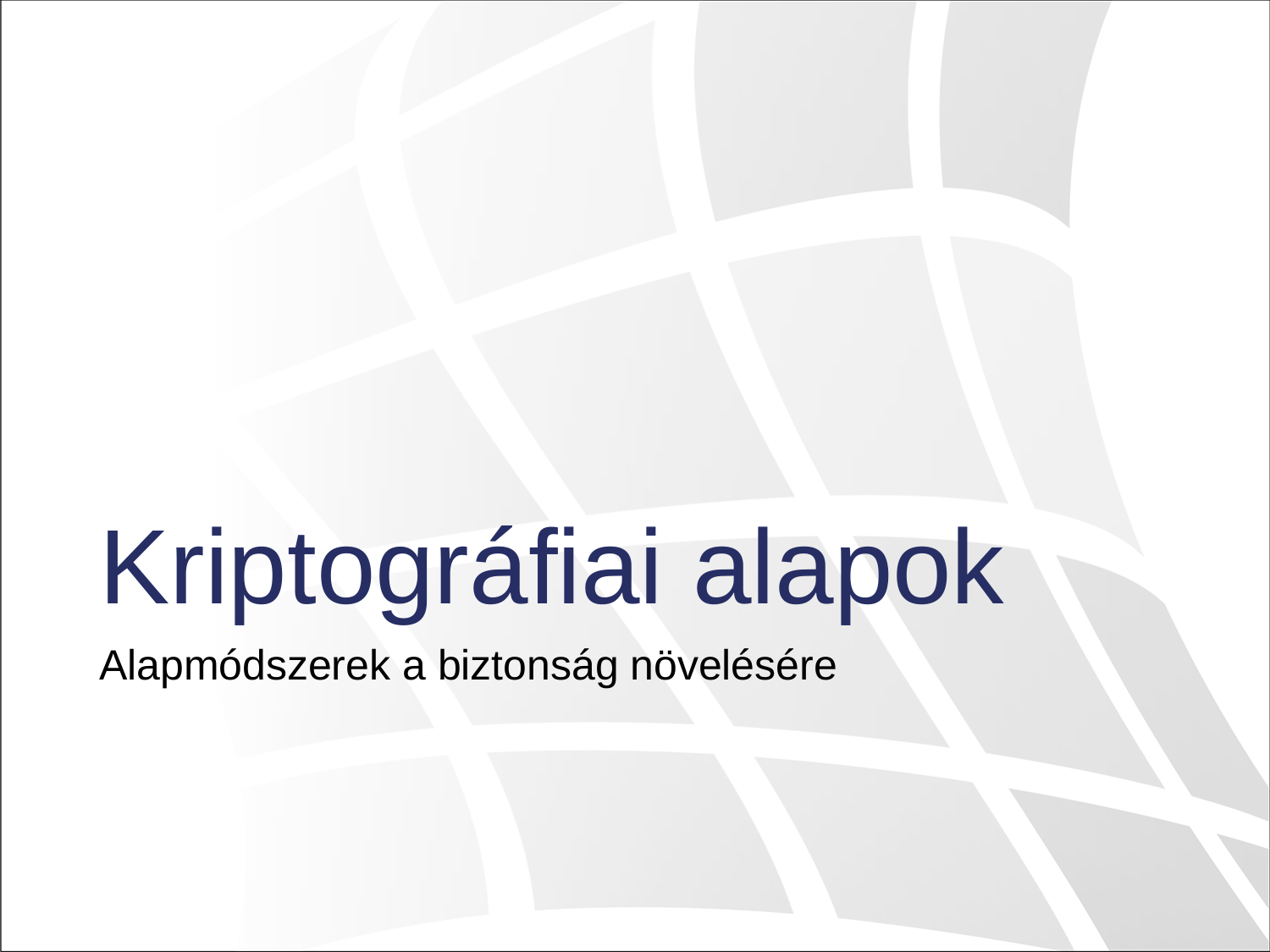

# Kriptográfiai alapok
Alapmódszerek a biztonság növelésére